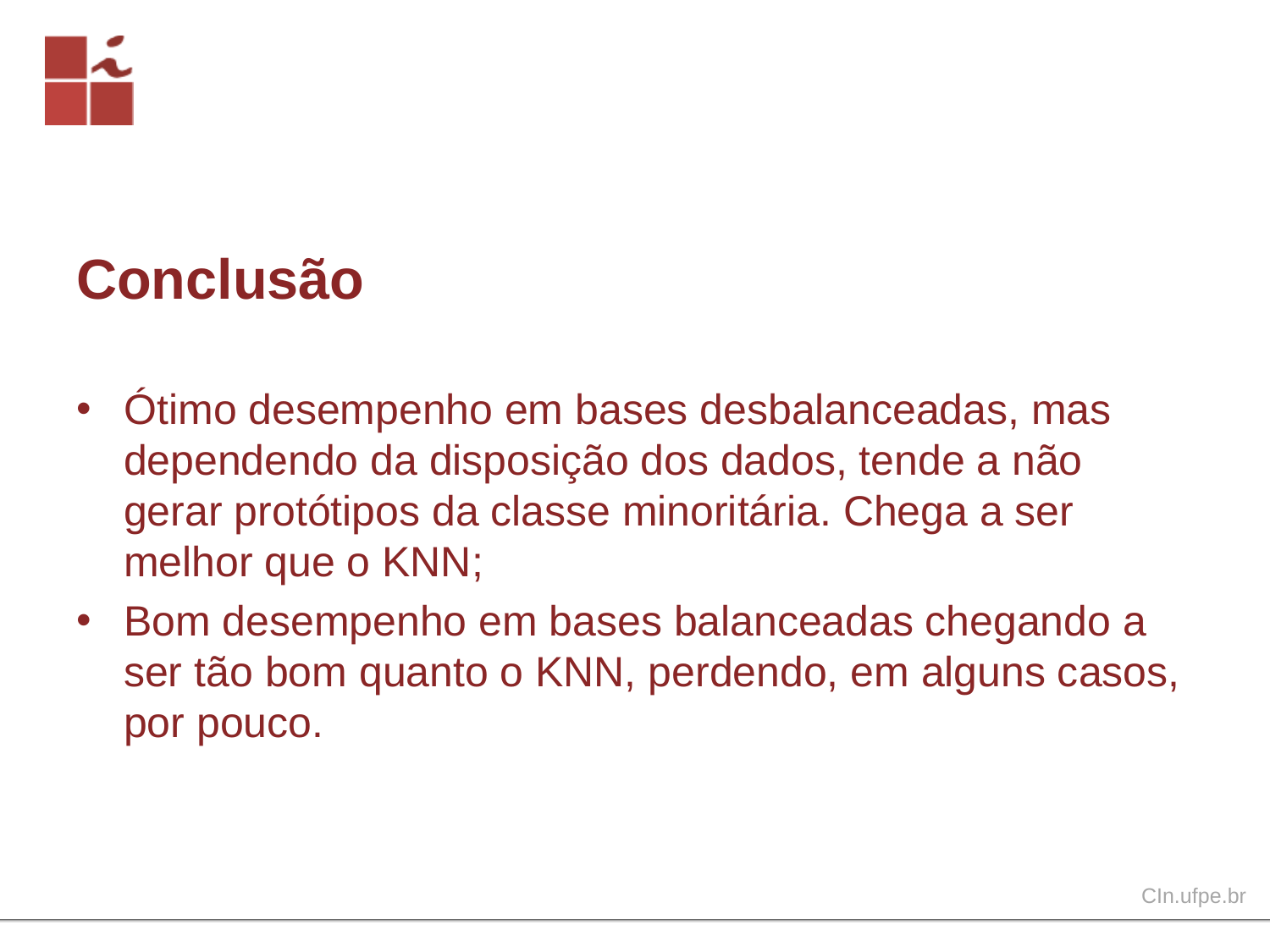

# Conclusão
Ótimo desempenho em bases desbalanceadas, mas dependendo da disposição dos dados, tende a não gerar protótipos da classe minoritária. Chega a ser melhor que o KNN;
Bom desempenho em bases balanceadas chegando a ser tão bom quanto o KNN, perdendo, em alguns casos, por pouco.